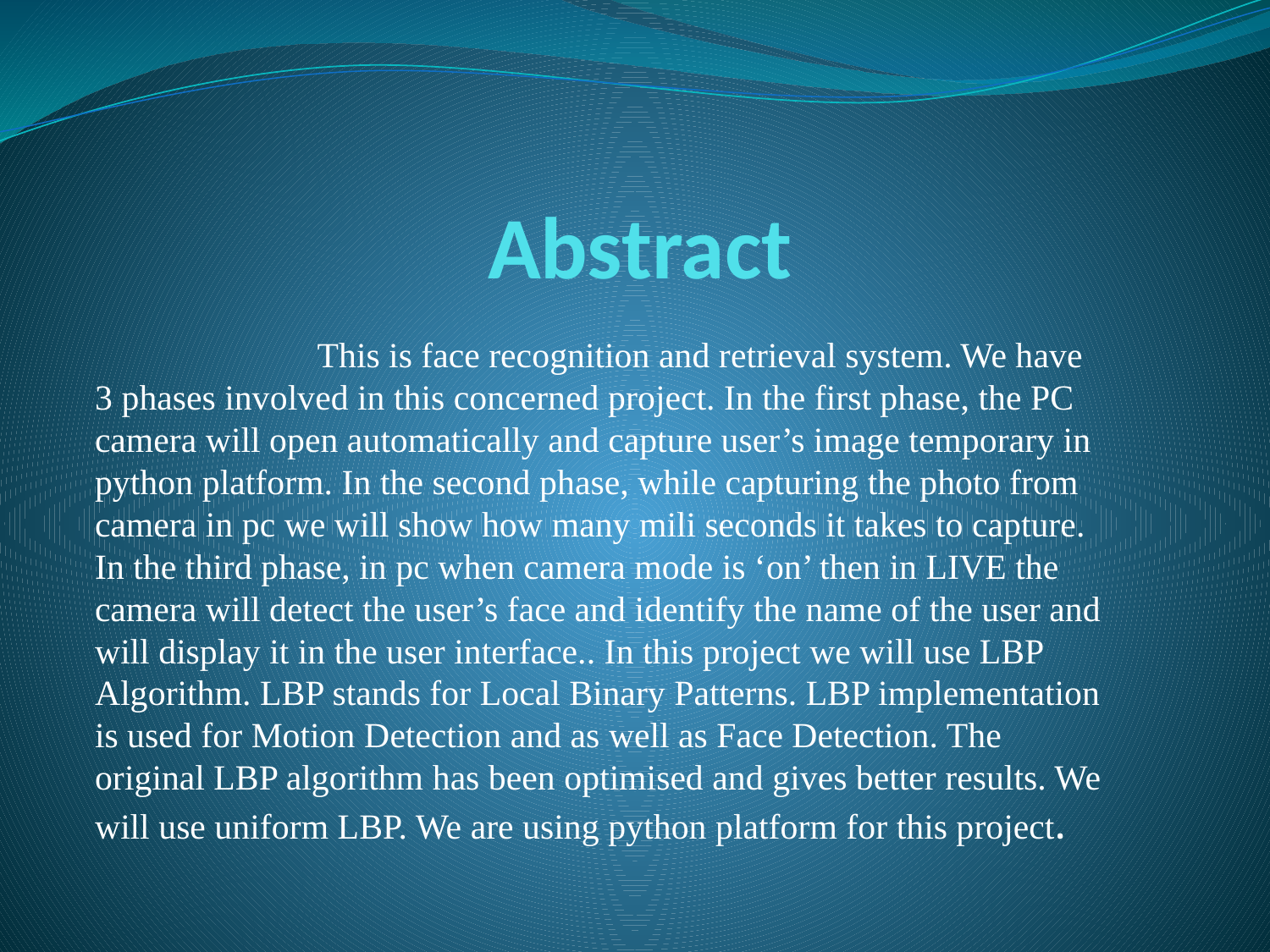

# Abstract
                         This is face recognition and retrieval system. We have  3 phases involved in this concerned project. In the first phase, the PC camera will open automatically and capture user’s image temporary in python platform. In the second phase, while capturing the photo from camera in pc we will show how many mili seconds it takes to capture. In the third phase, in pc when camera mode is ‘on’ then in LIVE the camera will detect the user’s face and identify the name of the user and will display it in the user interface.. In this project we will use LBP Algorithm. LBP stands for Local Binary Patterns. LBP implementation is used for Motion Detection and as well as Face Detection. The original LBP algorithm has been optimised and gives better results. We will use uniform LBP. We are using python platform for this project.